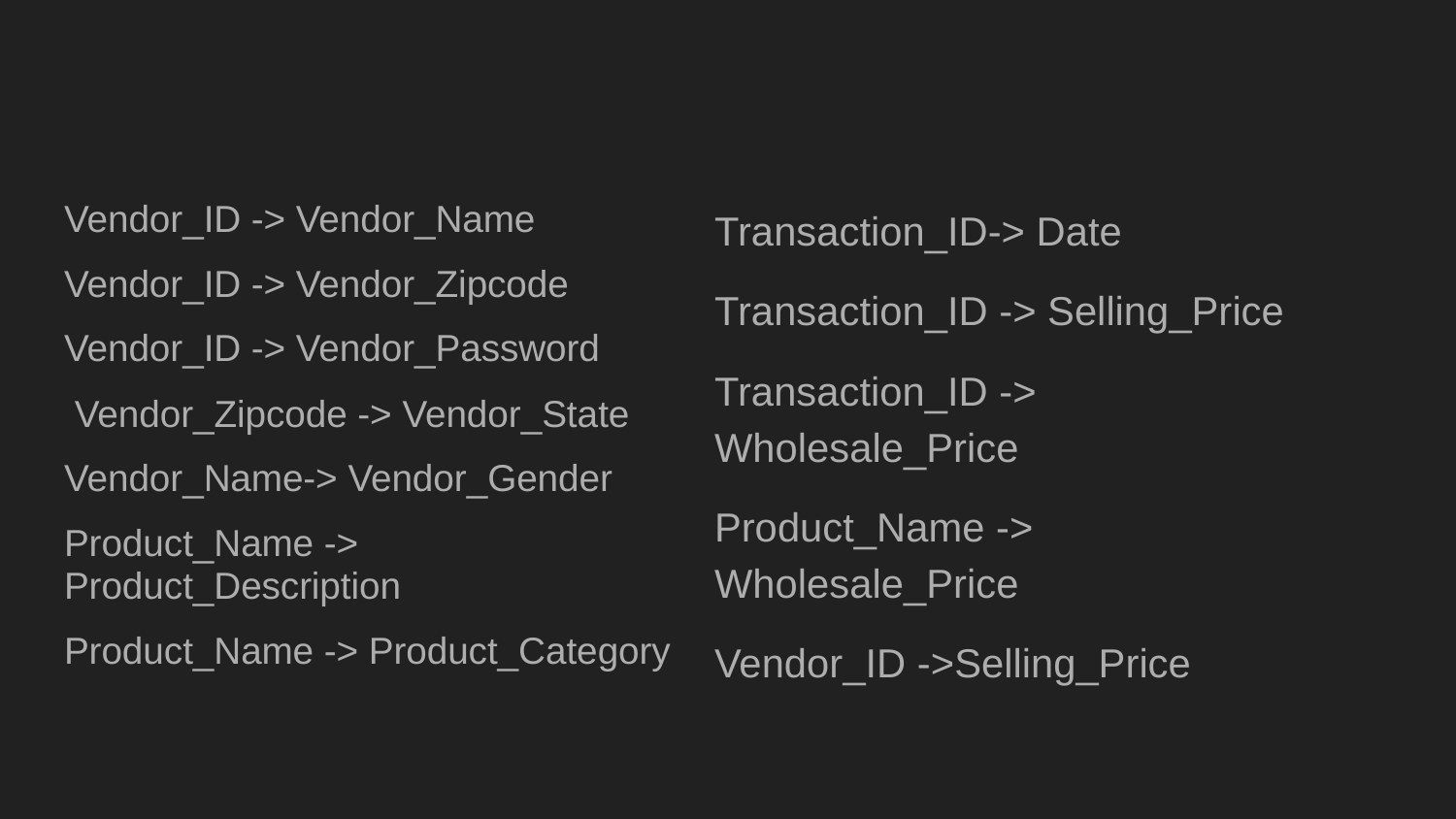

Vendor_ID -> Vendor_Name
Vendor_ID -> Vendor_Zipcode
Vendor_ID -> Vendor_Password
 Vendor_Zipcode -> Vendor_State
Vendor_Name-> Vendor_Gender
Product_Name -> Product_Description
Product_Name -> Product_Category

Transaction_ID-> Date
Transaction_ID -> Selling_Price
Transaction_ID -> Wholesale_Price
Product_Name -> Wholesale_Price
Vendor_ID ->Selling_Price